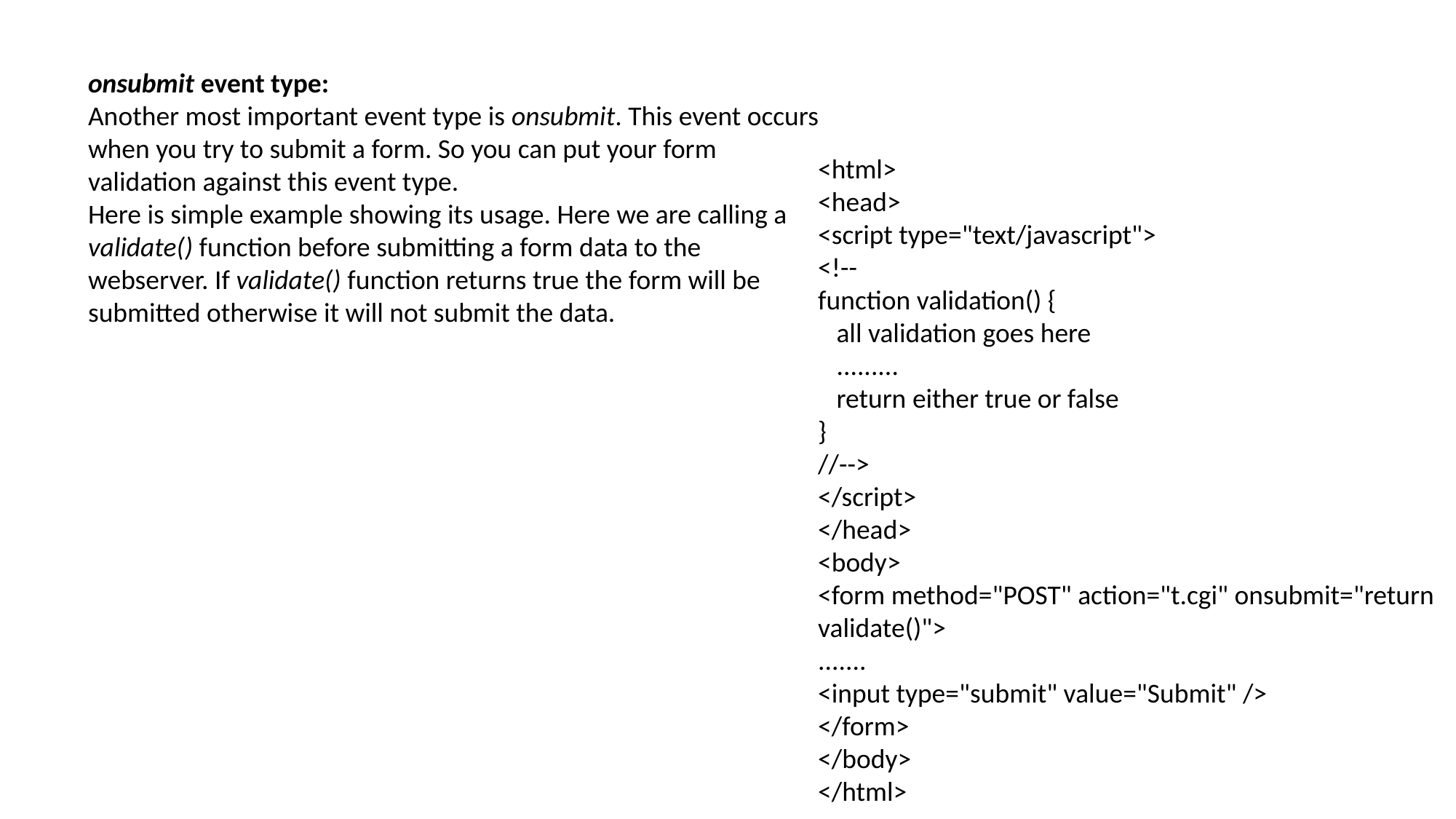

onsubmit event type:
Another most important event type is onsubmit. This event occurs when you try to submit a form. So you can put your form validation against this event type.
Here is simple example showing its usage. Here we are calling a validate() function before submitting a form data to the webserver. If validate() function returns true the form will be submitted otherwise it will not submit the data.
<html>
<head>
<script type="text/javascript">
<!--
function validation() {
   all validation goes here
   .........
   return either true or false
}
//-->
</script>
</head>
<body>
<form method="POST" action="t.cgi" onsubmit="return validate()">
.......
<input type="submit" value="Submit" />
</form>
</body>
</html>